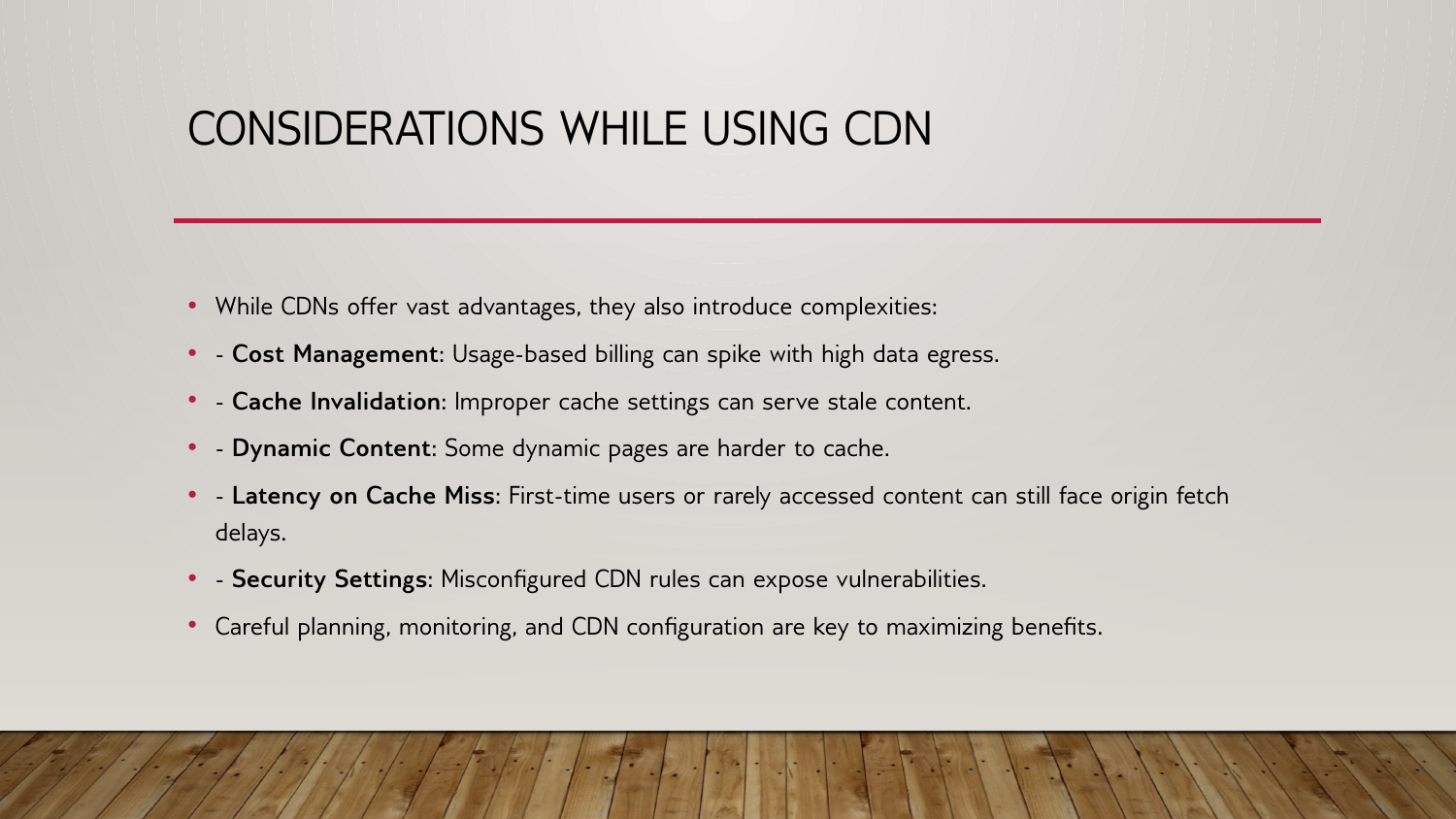

# Considerations While Using CDN

While CDNs offer vast advantages, they also introduce complexities:
- Cost Management: Usage-based billing can spike with high data egress.
- Cache Invalidation: Improper cache settings can serve stale content.
- Dynamic Content: Some dynamic pages are harder to cache.
- Latency on Cache Miss: First-time users or rarely accessed content can still face origin fetch delays.
- Security Settings: Misconfigured CDN rules can expose vulnerabilities.
Careful planning, monitoring, and CDN configuration are key to maximizing benefits.